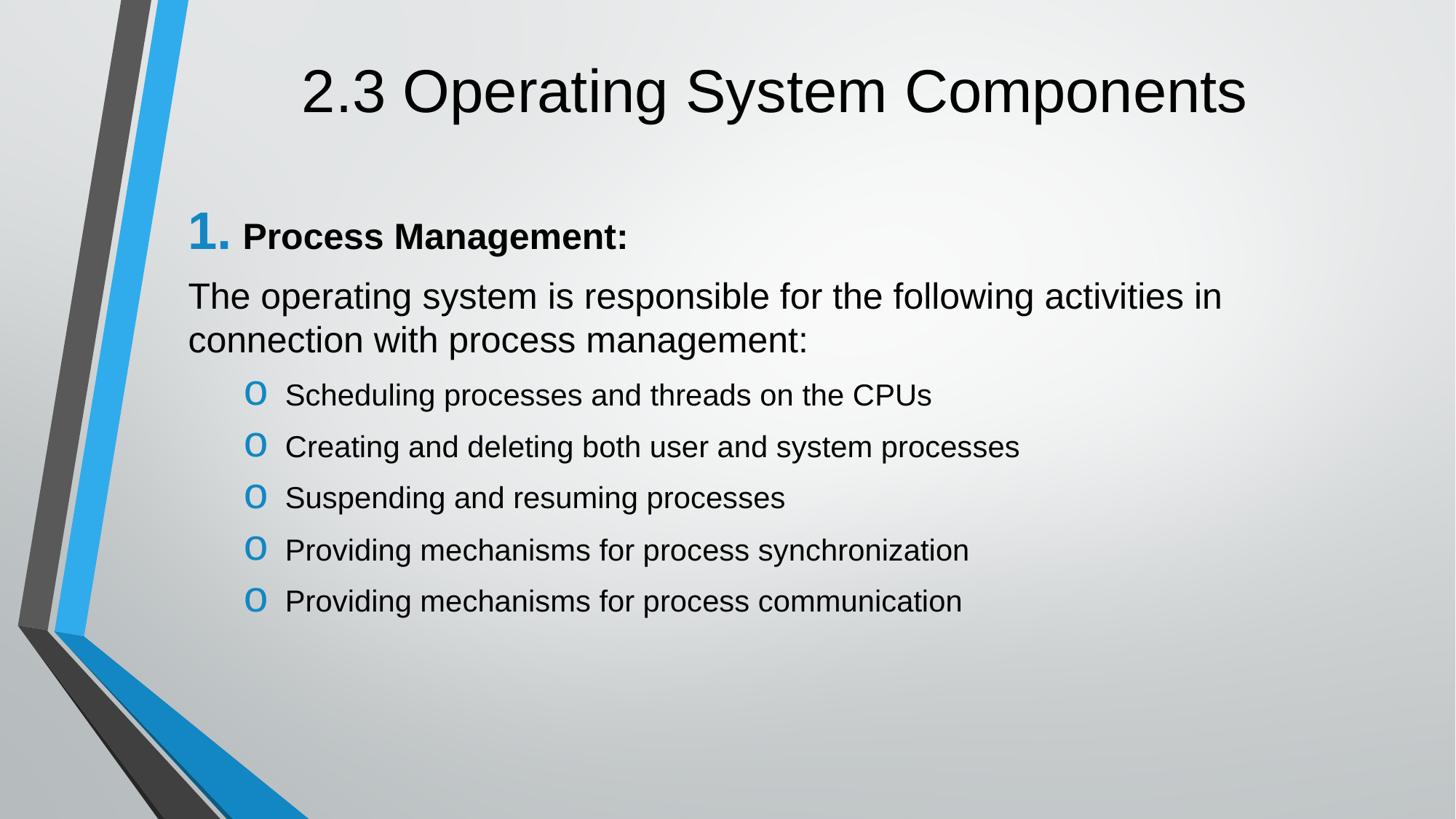

# 2.3 Operating System Components
Process Management:
The operating system is responsible for the following activities in connection with process management:
 Scheduling processes and threads on the CPUs
 Creating and deleting both user and system processes
 Suspending and resuming processes
 Providing mechanisms for process synchronization
 Providing mechanisms for process communication